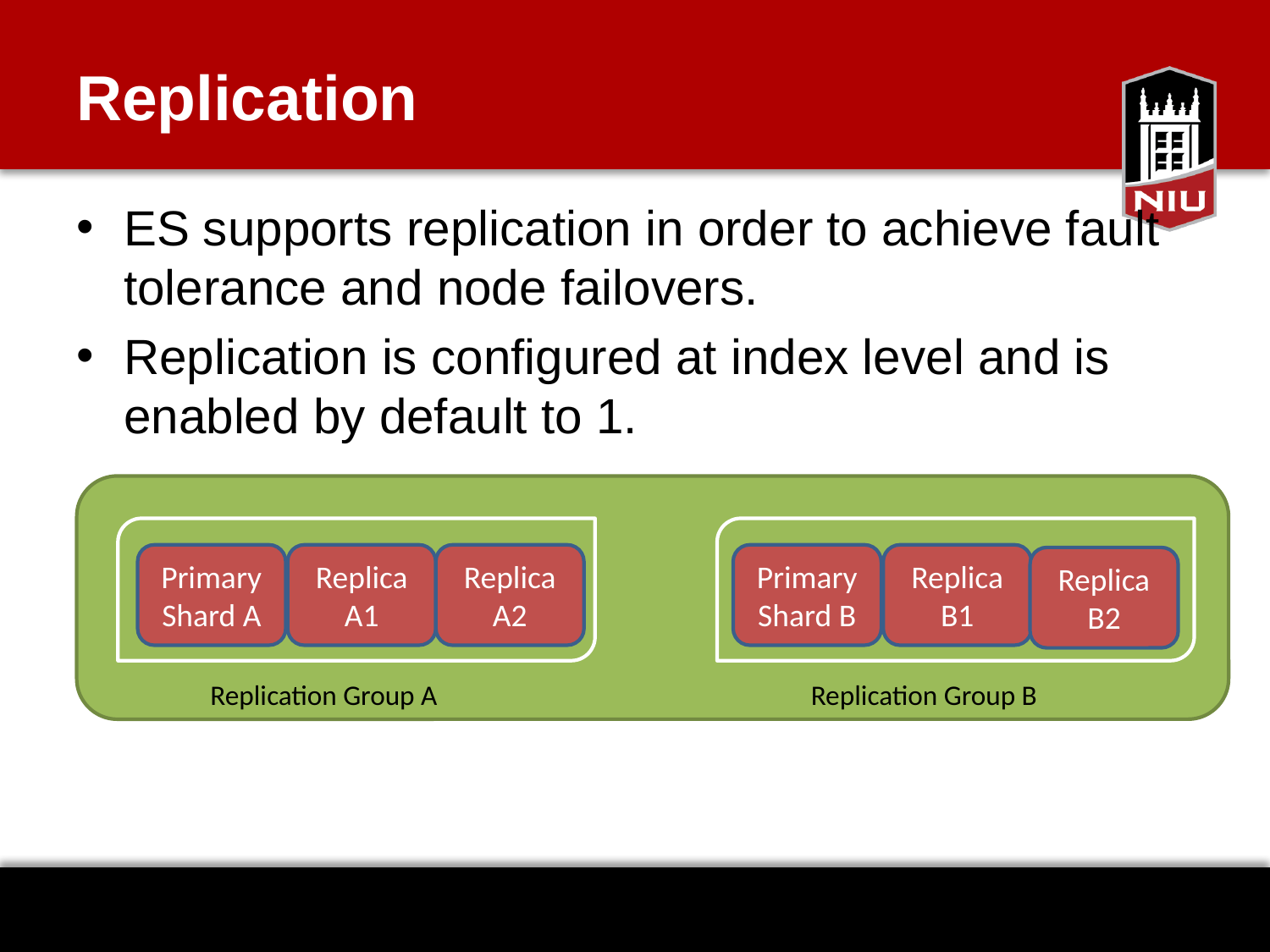

# Replication
ES supports replication in order to achieve fault tolerance and node failovers.
Replication is configured at index level and is enabled by default to 1.

Primary
Shard A
Replica A1
Replica A2
Primary
Shard B
Replica B1
Replica B2
Replication Group A
Replication Group B